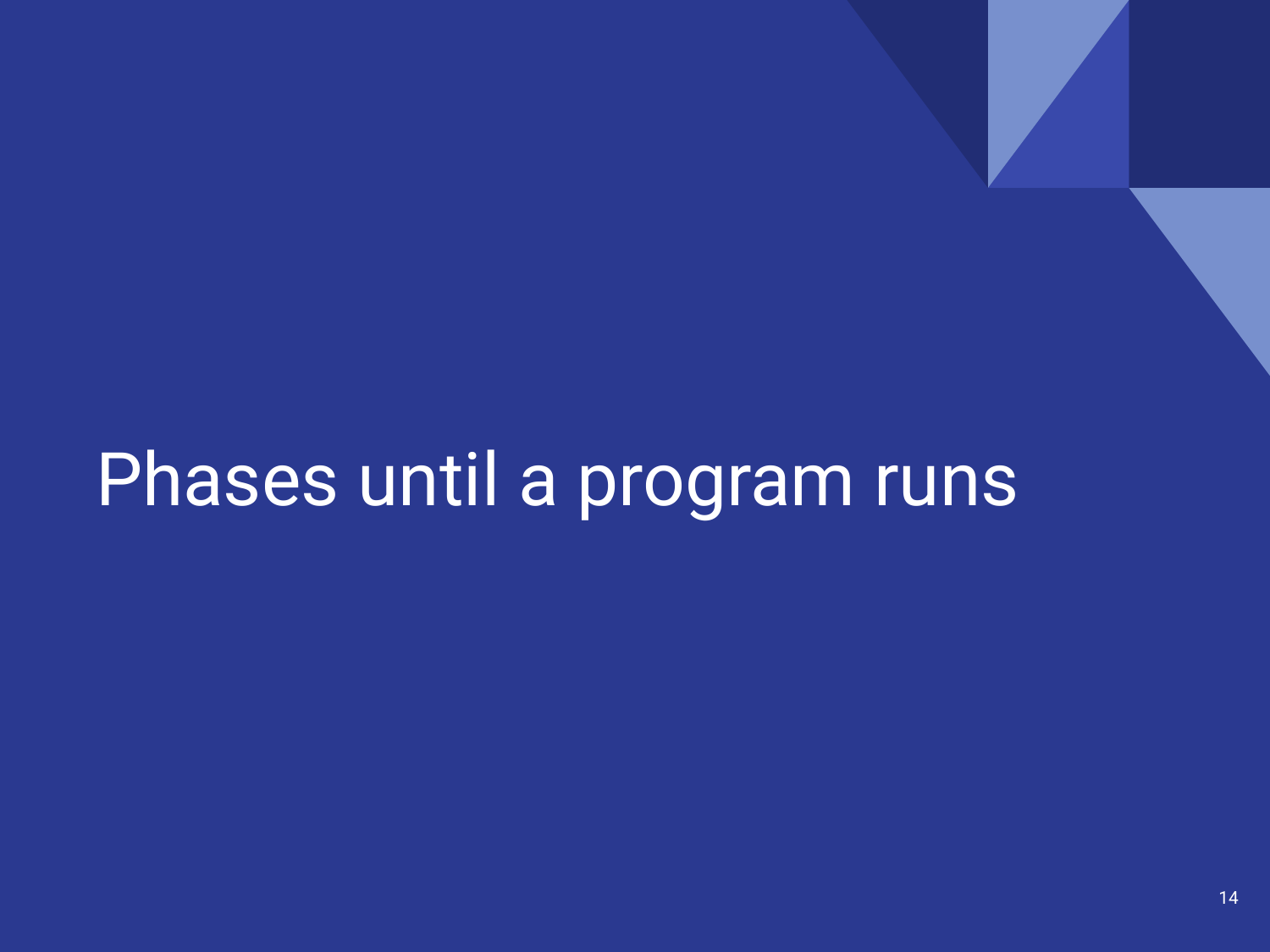

# Phases until a program runs
14